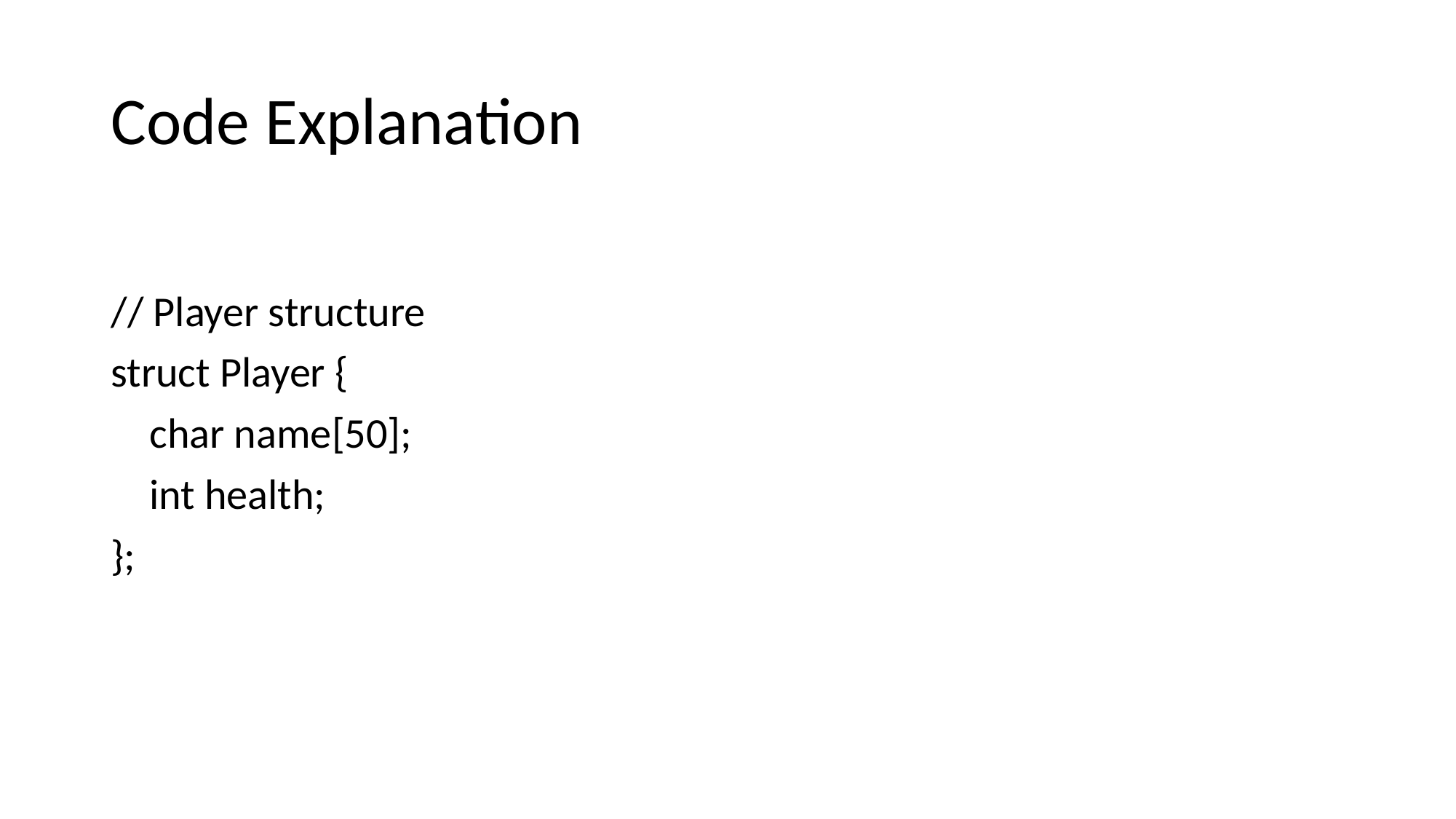

# Code Explanation

// Player structure
struct Player {
    char name[50];
    int health;
};